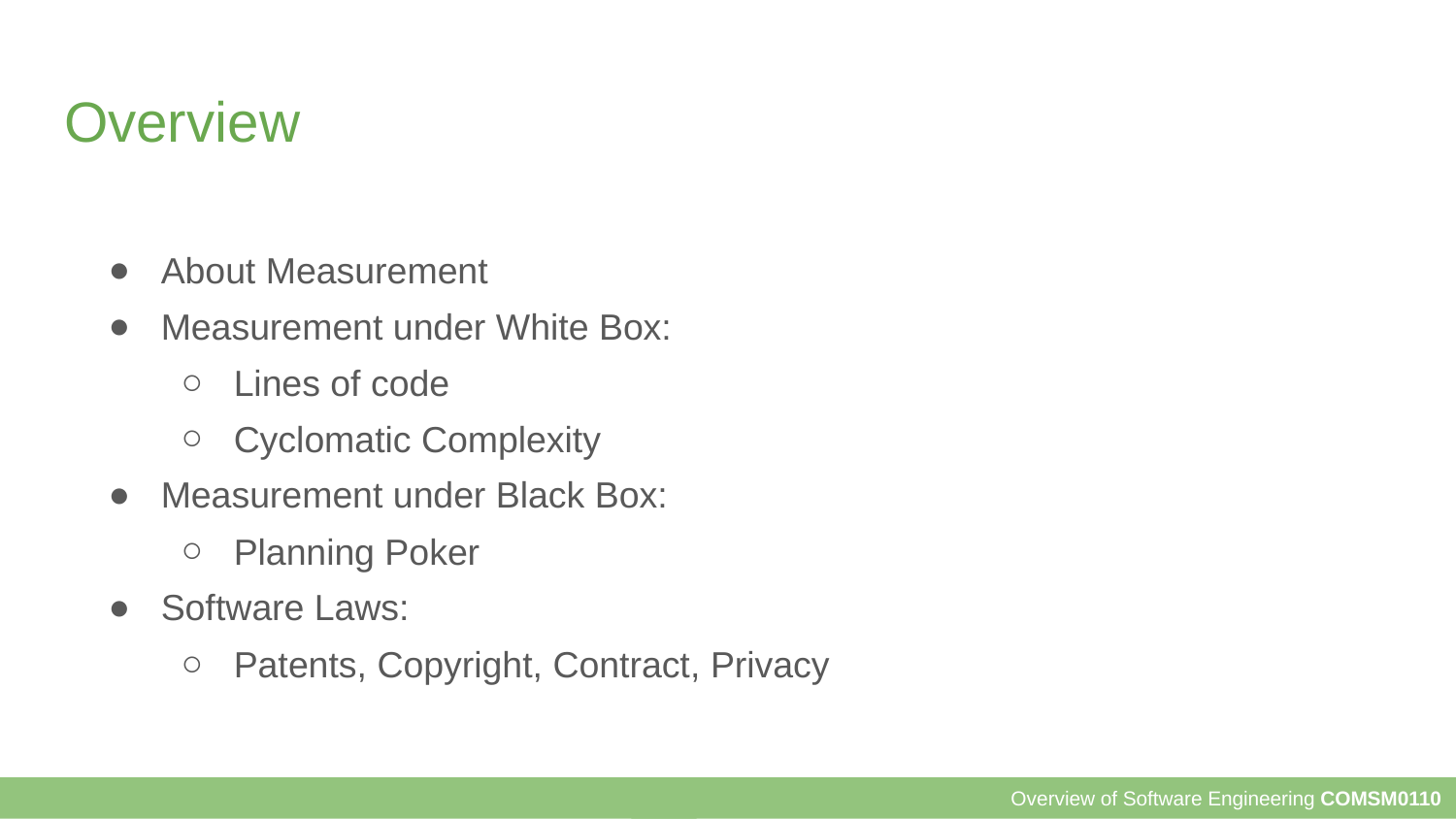

# Overview
About Measurement
Measurement under White Box:
Lines of code
Cyclomatic Complexity
Measurement under Black Box:
Planning Poker
Software Laws:
Patents, Copyright, Contract, Privacy